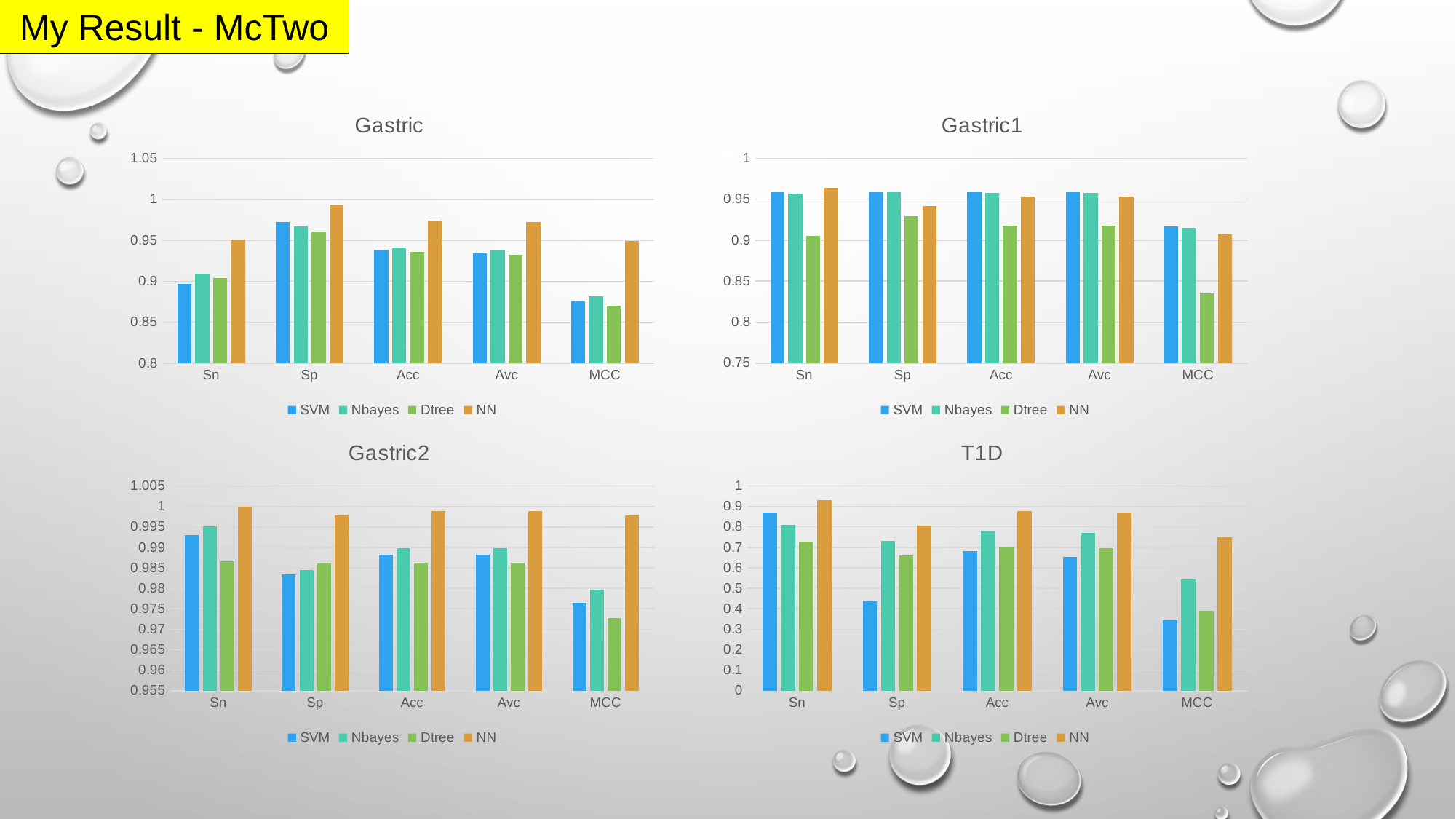

My Result - McTwo

### Chart: Gastric

| Category | SVM | Nbayes | Dtree | NN |
|---|---|---|---|---|
| Sn | 0.896551724137931 | 0.90919540229885 | 0.903448275862068 | 0.950574712643678 |
| Sp | 0.972222222222222 | 0.966666666666666 | 0.96111111111111 | 0.993518518518518 |
| Acc | 0.938461538461538 | 0.941025641025641 | 0.935384615384615 | 0.974358974358974 |
| Avc | 0.934386973180076 | 0.937931034482758 | 0.932279693486589 | 0.972046615581098 |
| MCC | 0.876361635806869 | 0.881161126750006 | 0.870014336352118 | 0.948876699867116 |

### Chart: Gastric1

| Category | SVM | Nbayes | Dtree | NN |
|---|---|---|---|---|
| Sn | 0.958333333333333 | 0.956944444444444 | 0.905092592592592 | 0.964351851851851 |
| Sp | 0.958333333333333 | 0.958333333333333 | 0.929629629629629 | 0.942129629629629 |
| Acc | 0.958333333333333 | 0.957638888888888 | 0.917361111111111 | 0.95324074074074 |
| Avc | 0.958333333333333 | 0.957638888888888 | 0.917361111111111 | 0.95324074074074 |
| MCC | 0.916666666666666 | 0.915286486385117 | 0.835405435861359 | 0.906900737526249 |

### Chart: Gastric2

| Category | SVM | Nbayes | Dtree | NN |
|---|---|---|---|---|
| Sn | 0.993010752688172 | 0.99516129032258 | 0.986559139784946 | 1.0 |
| Sp | 0.983333333333333 | 0.984408602150537 | 0.986021505376344 | 0.997849462365591 |
| Acc | 0.988172043010752 | 0.989784946236559 | 0.986290322580645 | 0.998924731182795 |
| Avc | 0.988172043010752 | 0.989784946236559 | 0.986290322580645 | 0.998924731182795 |
| MCC | 0.976454339455221 | 0.979655225717282 | 0.972669285502837 | 0.997866529014424 |

### Chart: T1D

| Category | SVM | Nbayes | Dtree | NN |
|---|---|---|---|---|
| Sn | 0.8708 | 0.8094 | 0.7275 | 0.9304 |
| Sp | 0.4356 | 0.7333 | 0.6614 | 0.8068 |
| Acc | 0.6812 | 0.7762 | 0.6987 | 0.8766 |
| Avc | 0.6532 | 0.7713 | 0.6944 | 0.8686 |
| MCC | 0.3452 | 0.5443 | 0.3892 | 0.7496 |